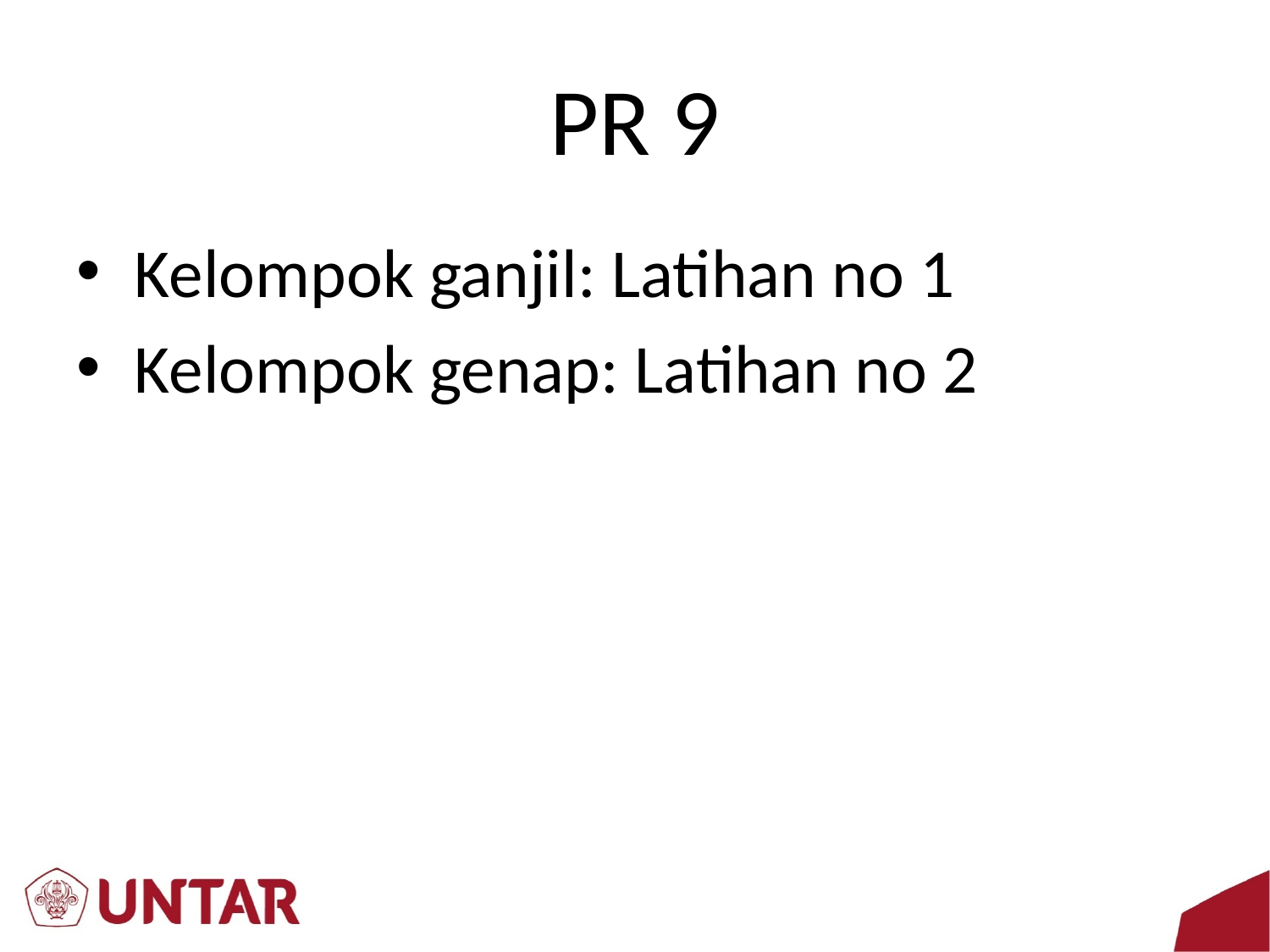

# PR 9
Kelompok ganjil: Latihan no 1
Kelompok genap: Latihan no 2